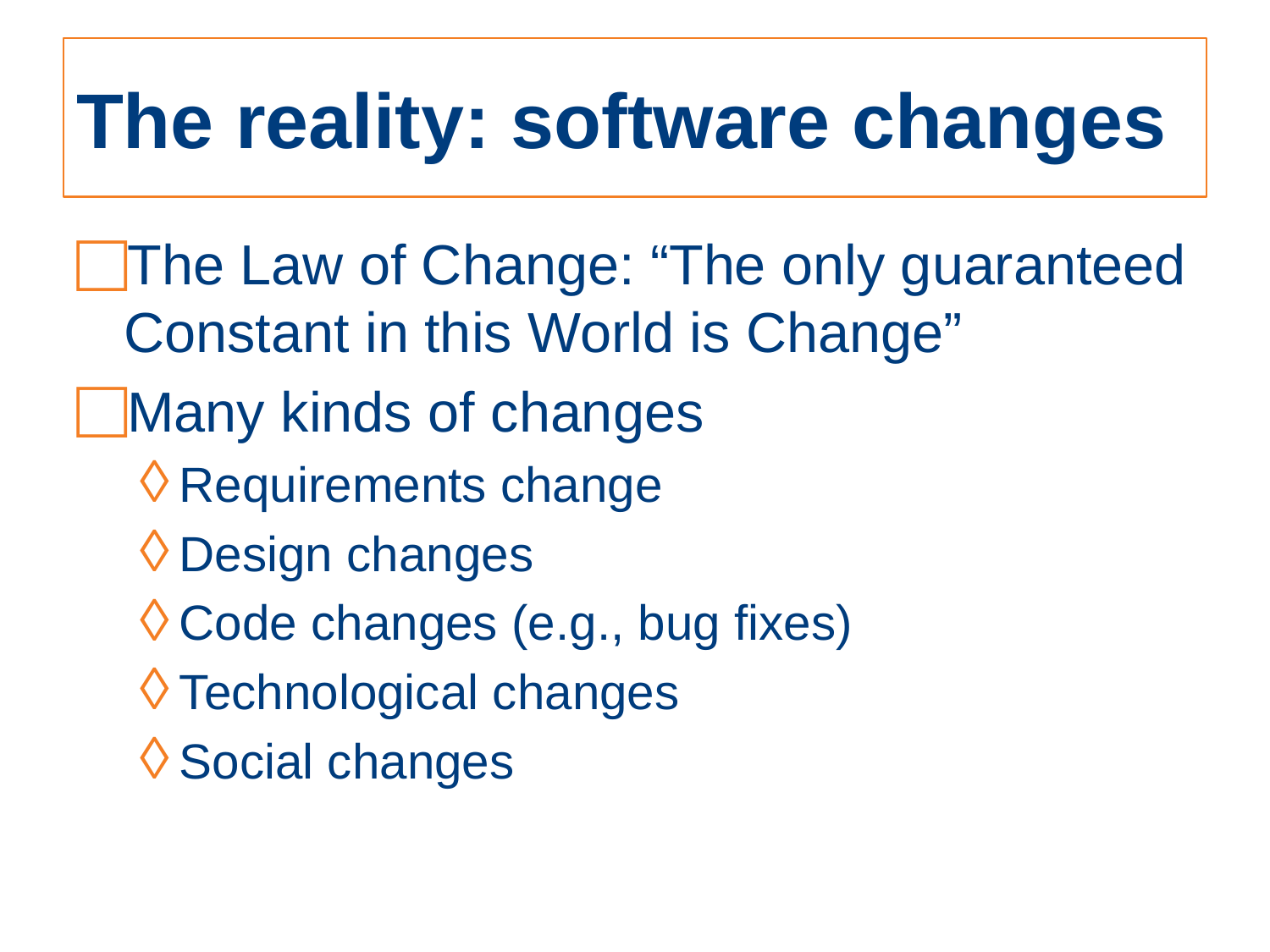

# The reality: software changes
The Law of Change: “The only guaranteed Constant in this World is Change”
Many kinds of changes
Requirements change
Design changes
Code changes (e.g., bug fixes)
Technological changes
Social changes